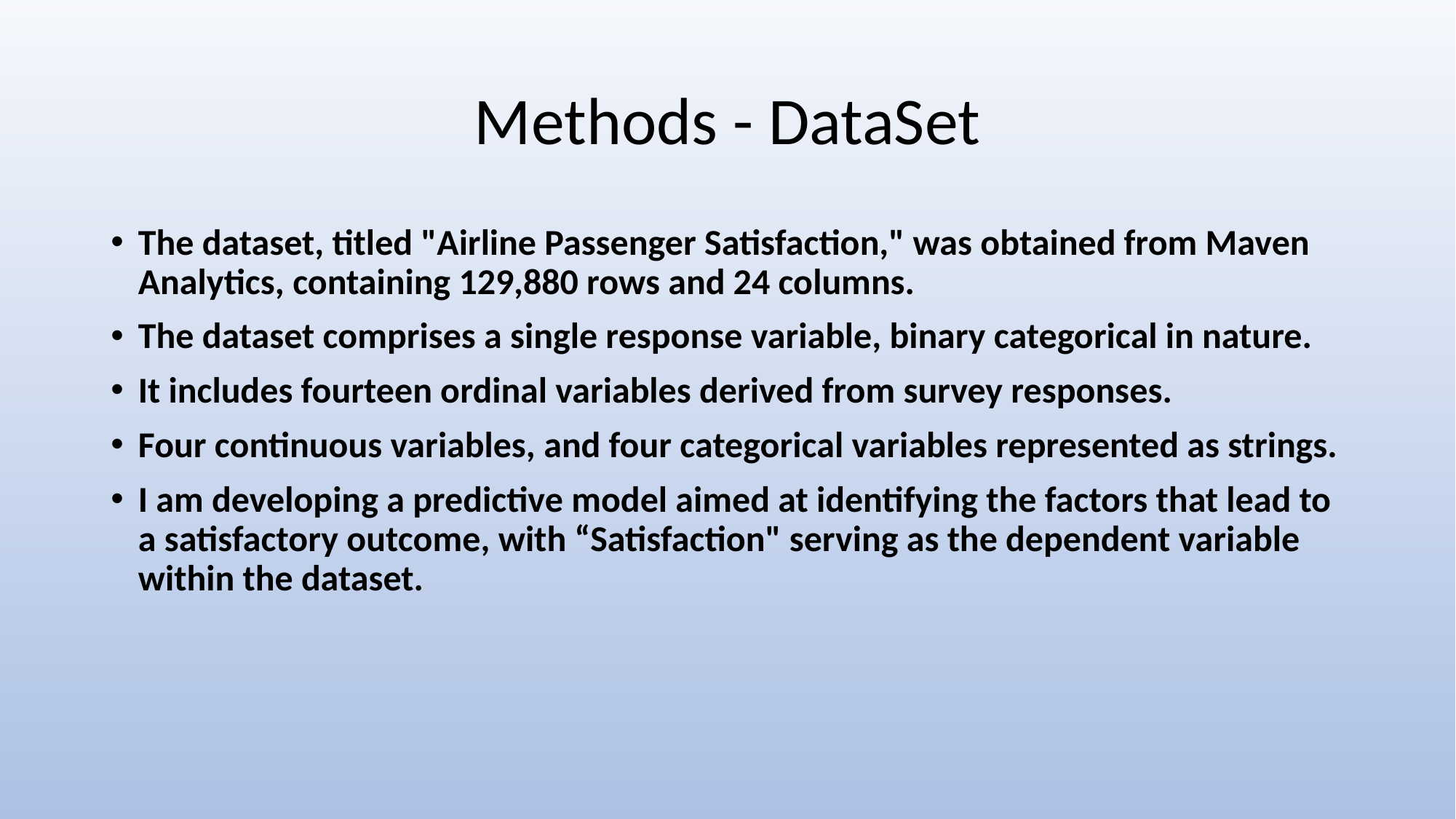

# Methods - DataSet
The dataset, titled "Airline Passenger Satisfaction," was obtained from Maven Analytics, containing 129,880 rows and 24 columns.
The dataset comprises a single response variable, binary categorical in nature.
It includes fourteen ordinal variables derived from survey responses.
Four continuous variables, and four categorical variables represented as strings.
I am developing a predictive model aimed at identifying the factors that lead to a satisfactory outcome, with “Satisfaction" serving as the dependent variable within the dataset.